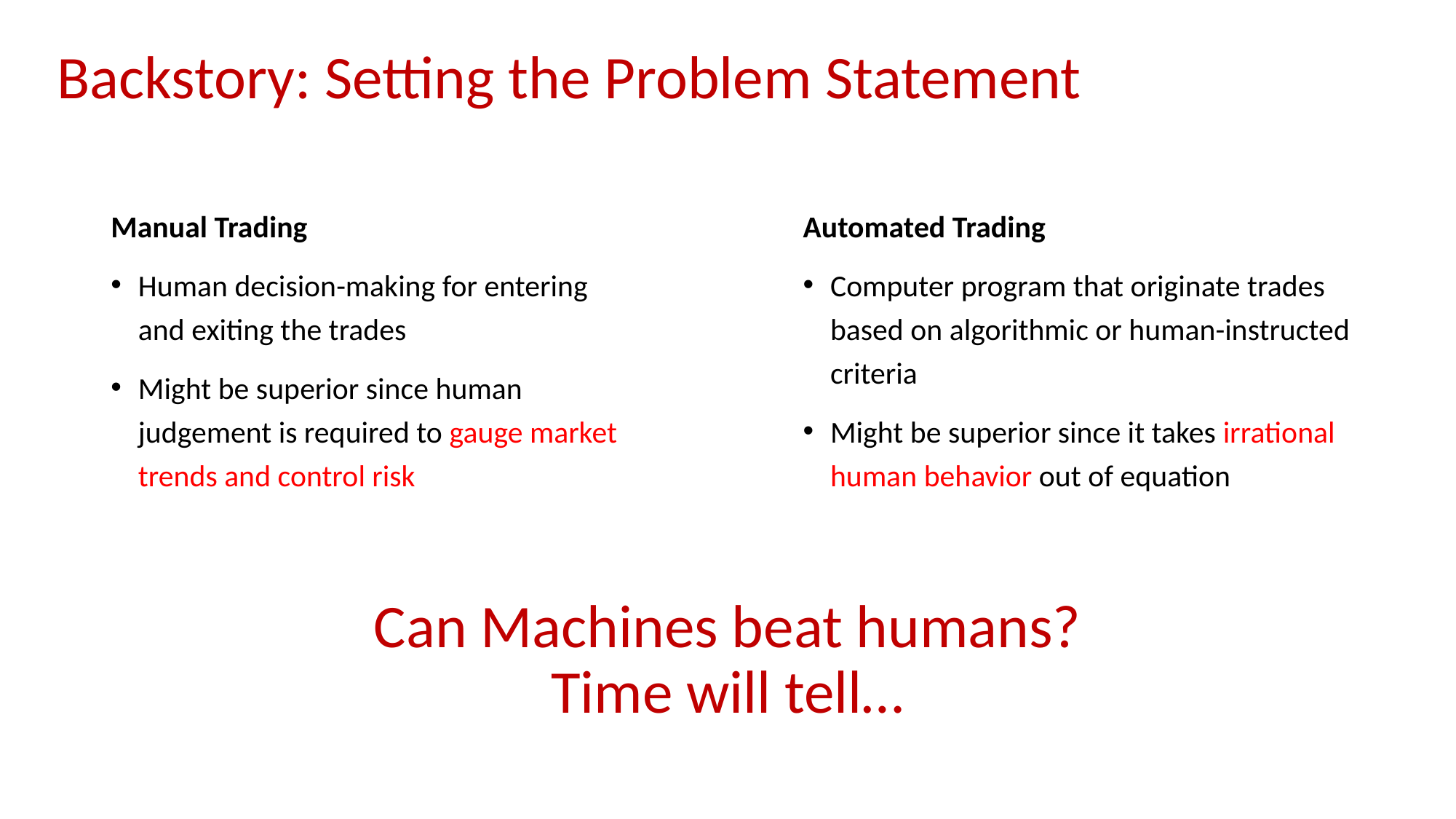

# Backstory: Setting the Problem Statement
Manual Trading
Human decision-making for entering and exiting the trades
Might be superior since human judgement is required to gauge market trends and control risk
Automated Trading
Computer program that originate trades based on algorithmic or human-instructed criteria
Might be superior since it takes irrational human behavior out of equation
Can Machines beat humans?
Time will tell…